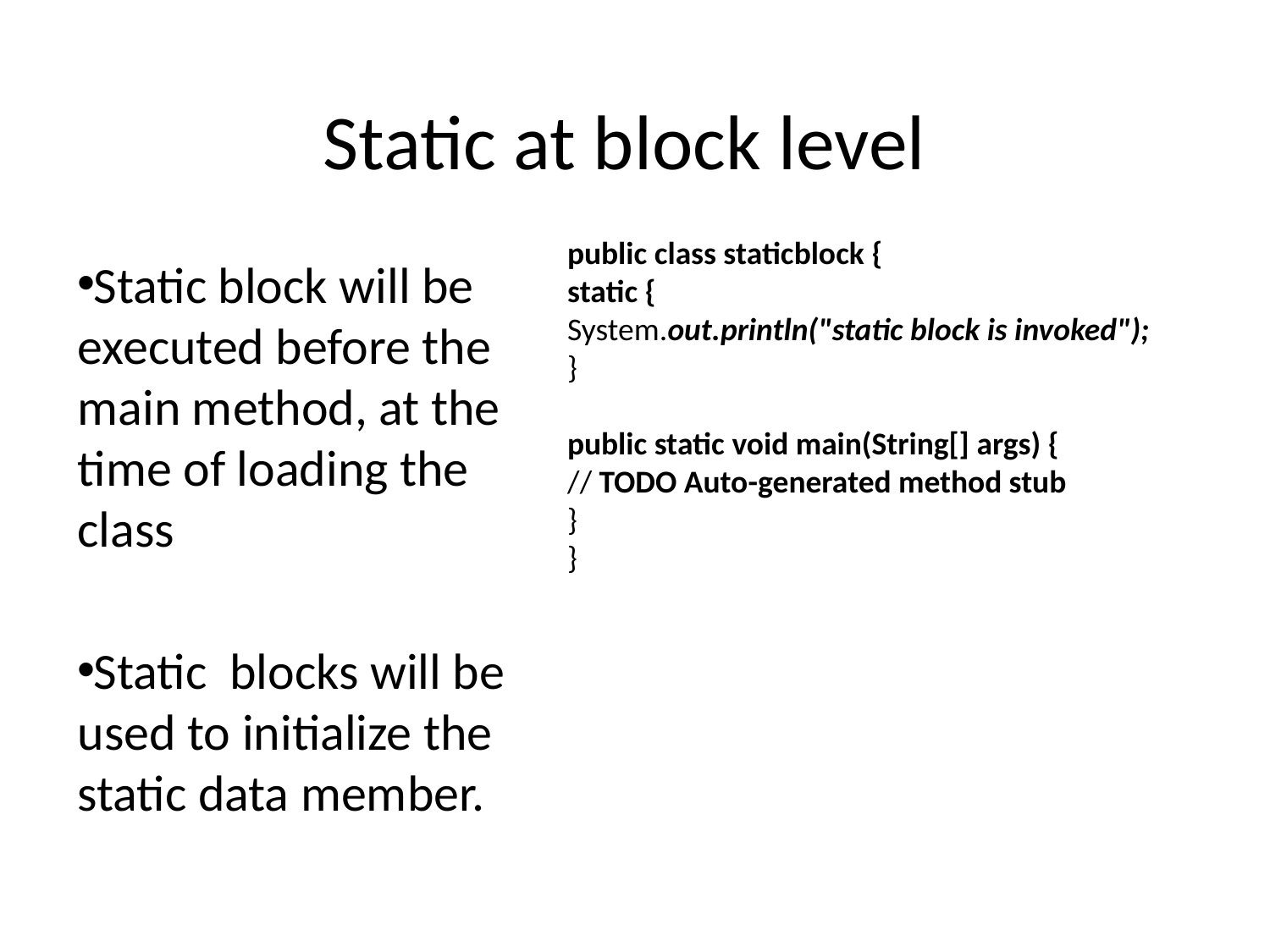

# Static at block level
public class staticblock {
static {
System.out.println("static block is invoked");
}

public static void main(String[] args) {
// TODO Auto-generated method stub
}
}
Static block will be executed before the main method, at the time of loading the class

Static  blocks will be used to initialize the static data member.